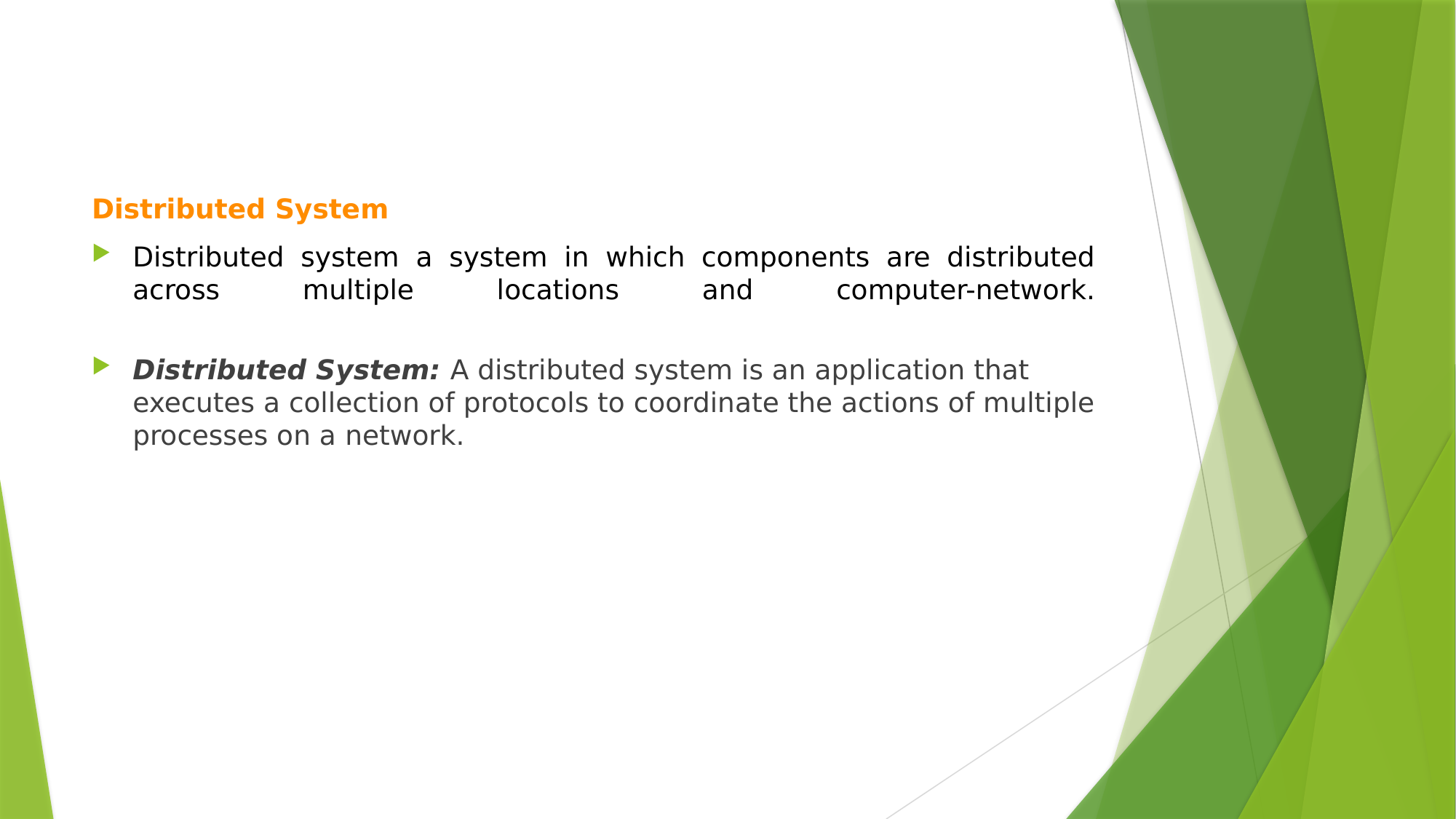

#

Distributed System
Distributed system a system in which components are distributed across multiple locations and computer-network.
Distributed System: A distributed system is an application that executes a collection of protocols to coordinate the actions of multiple processes on a network.